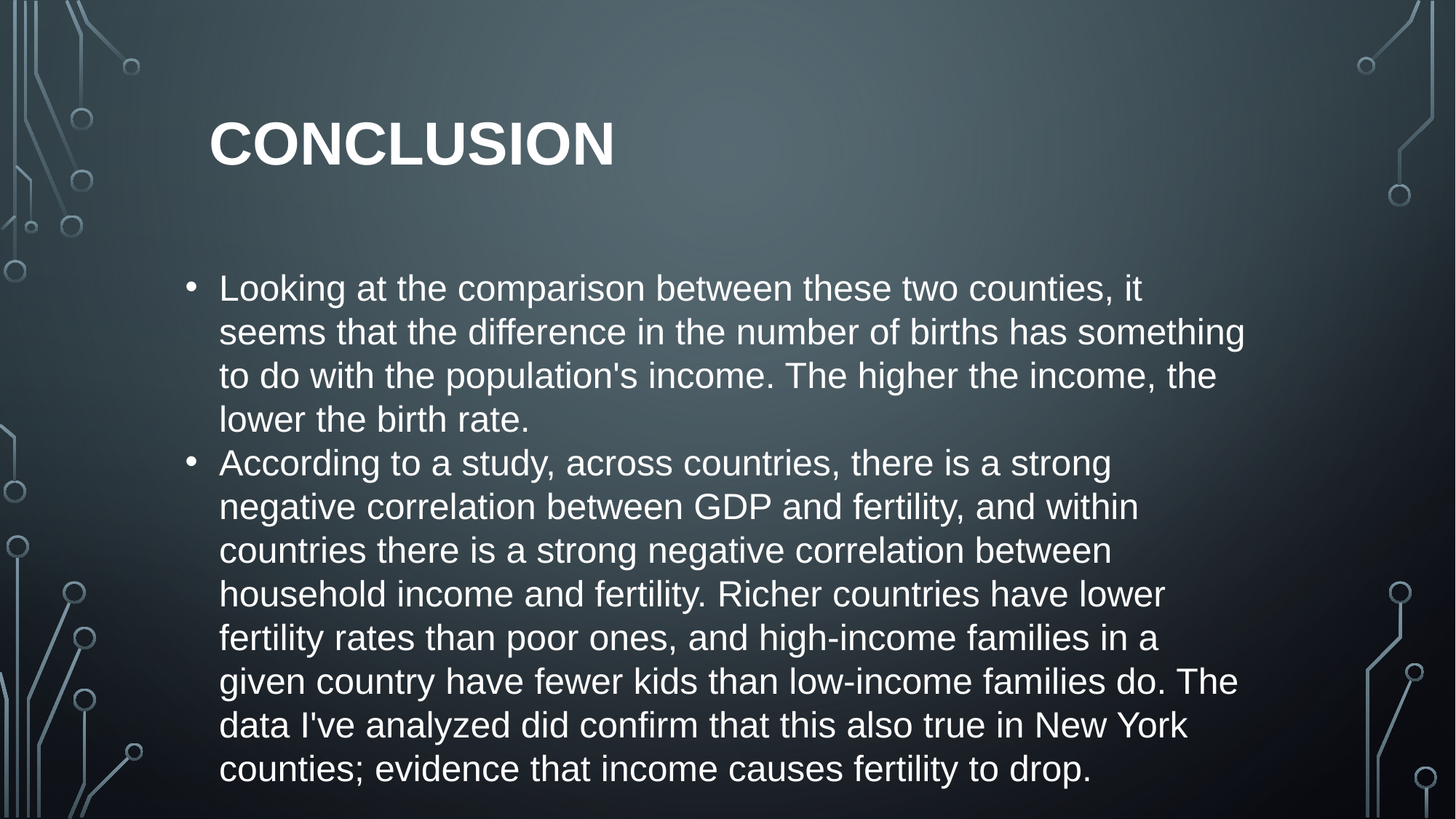

CONCLUSION
Looking at the comparison between these two counties, it seems that the difference in the number of births has something to do with the population's income. The higher the income, the lower the birth rate.
According to a study, across countries, there is a strong negative correlation between GDP and fertility, and within countries there is a strong negative correlation between household income and fertility. Richer countries have lower fertility rates than poor ones, and high-income families in a given country have fewer kids than low-income families do. The data I've analyzed did confirm that this also true in New York counties; evidence that income causes fertility to drop.